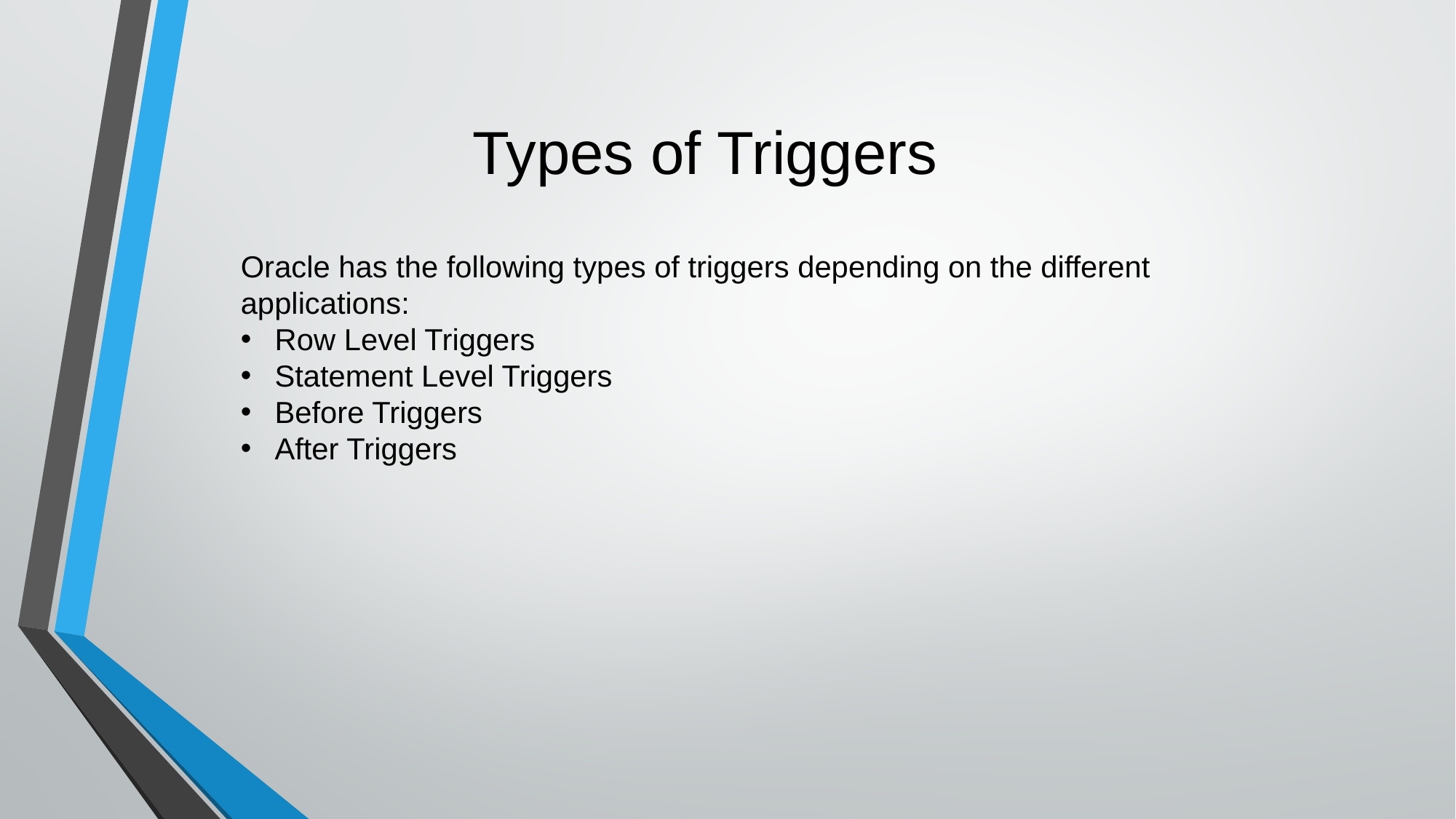

# Types of Triggers
Oracle has the following types of triggers depending on the different applications:
Row Level Triggers
Statement Level Triggers
Before Triggers
After Triggers